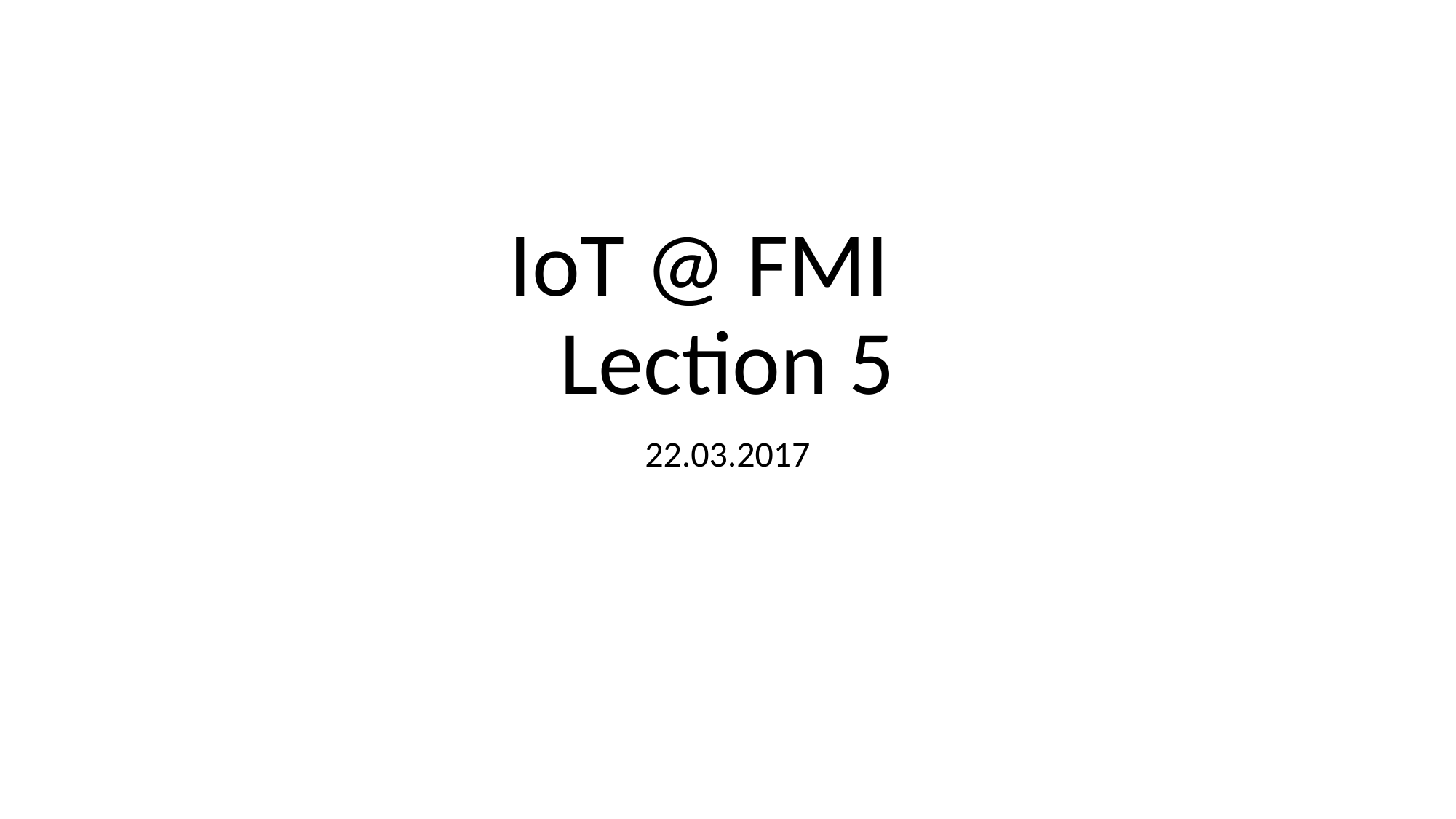

# IoT @ FMI Lection 5
22.03.2017